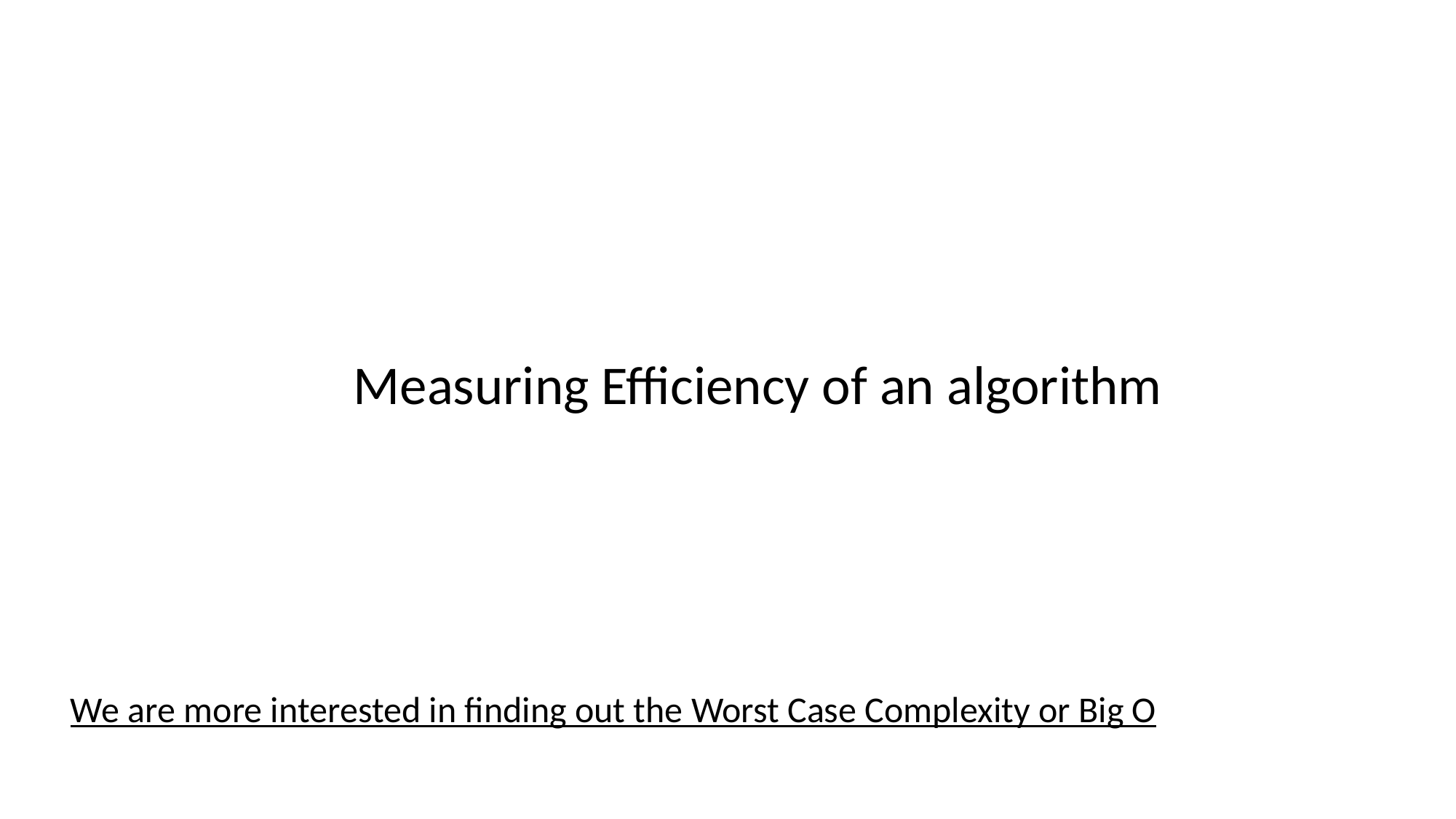

Measuring Efficiency of an algorithm
We are more interested in finding out the Worst Case Complexity or Big O